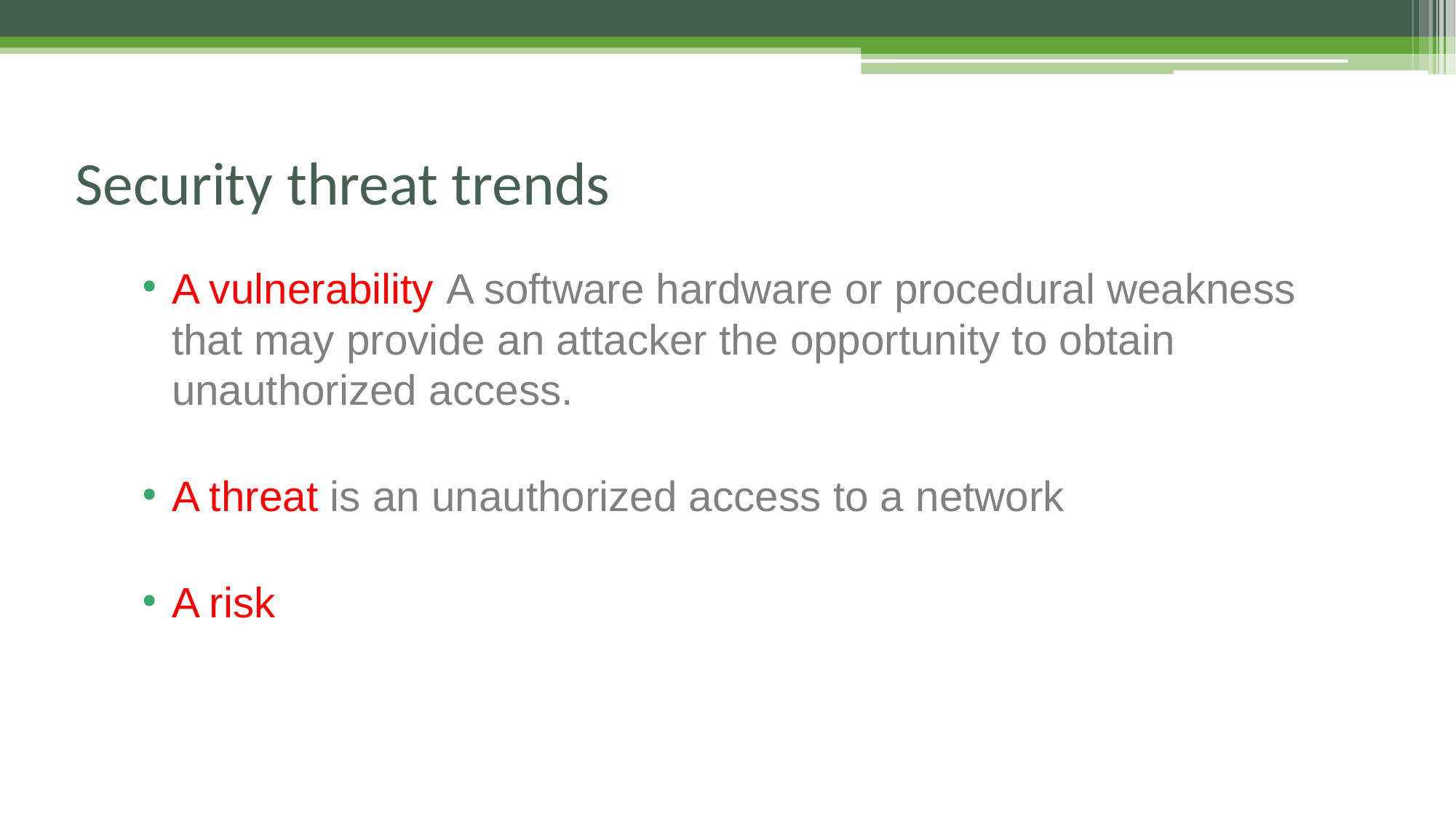

# Security threat trends
A vulnerability A software hardware or procedural weakness that may provide an attacker the opportunity to obtain unauthorized access.
A threat is an unauthorized access to a network
A risk